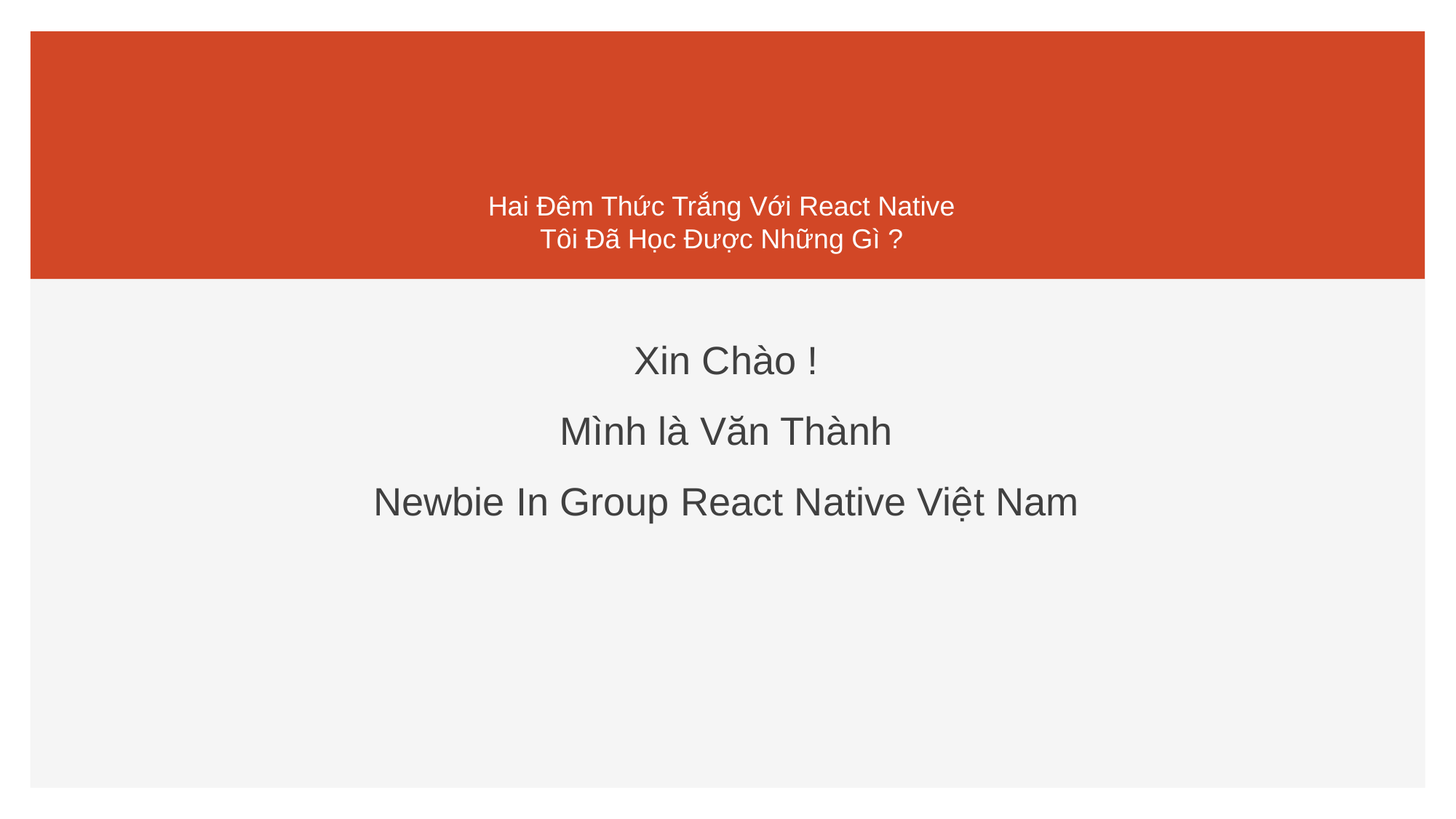

# Hai Đêm Thức Trắng Với React Native Tôi Đã Học Được Những Gì ?
Xin Chào !
Mình là Văn Thành
Newbie In Group React Native Việt Nam